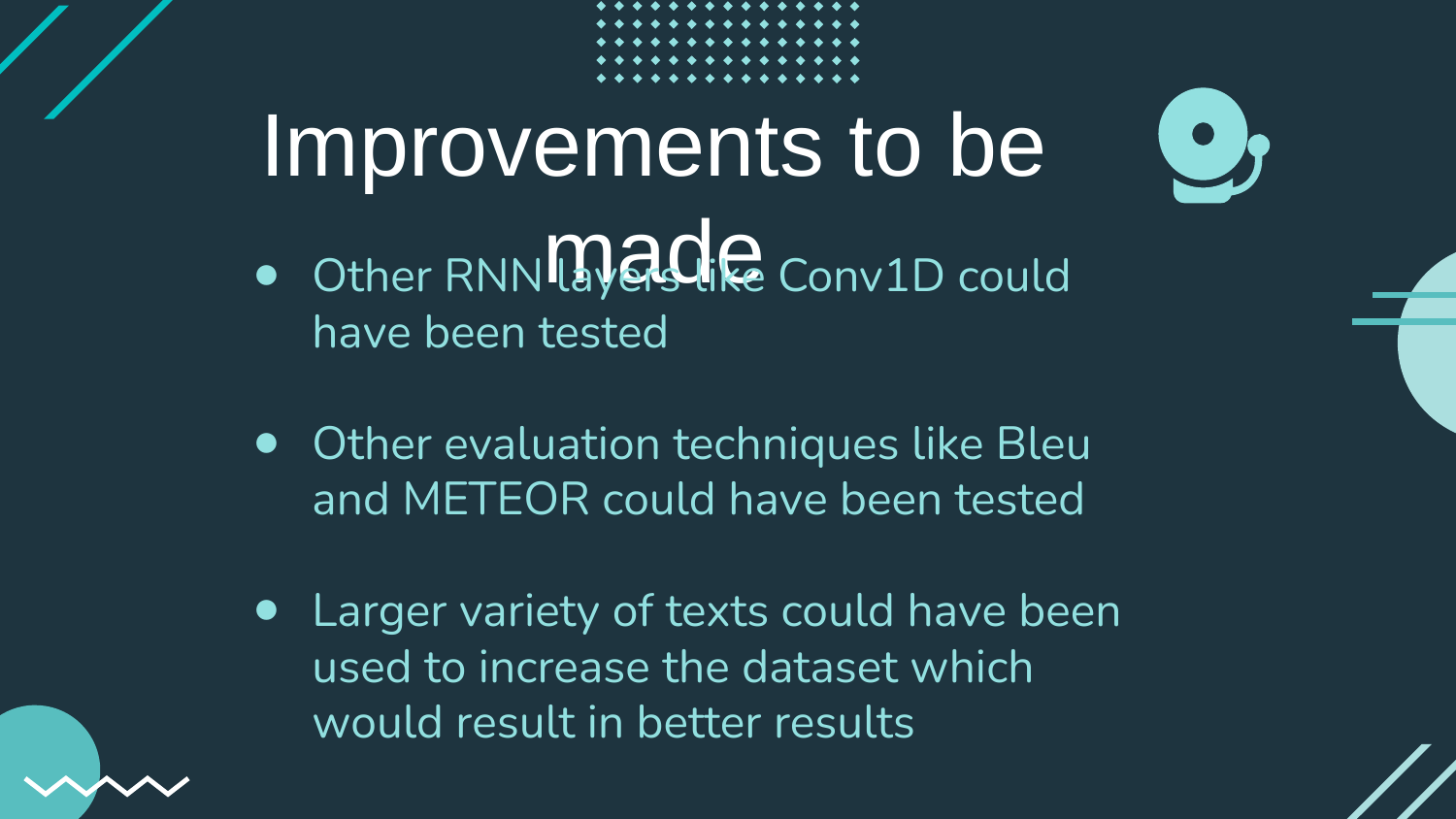

# Improvements to be made

Other RNN layers like Conv1D could have been tested

Other evaluation techniques like Bleu and METEOR could have been tested

Larger variety of texts could have been used to increase the dataset which would result in better results